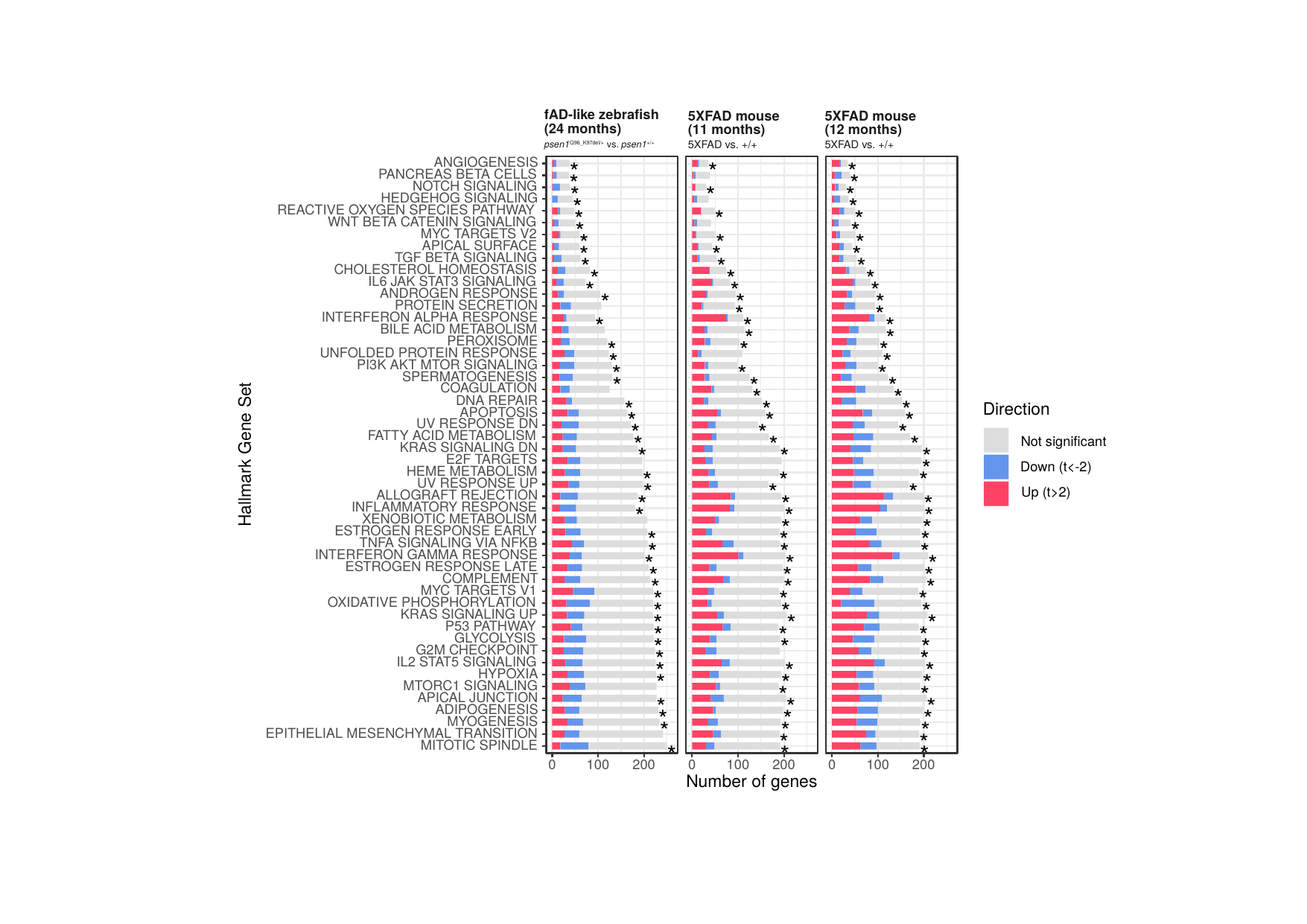

fAD-like zebrafish
(24 months)
psen1Q96_K97del/+ vs. psen1+/+
5XFAD mouse
(11 months)
5XFAD vs. +/+
5XFAD mouse
(12 months)
5XFAD vs. +/+

 ANGIOGENESIS

 PANCREAS BETA CELLS
*
*
*

 NOTCH SIGNALING
*
*

 HEDGEHOG SIGNALING
*
*
*

 REACTIVE OXYGEN SPECIES PATHWAY
*
*

 WNT BETA CATENIN SIGNALING
*
*
*

 MYC TARGETS V2
*
*

 APICAL SURFACE
*
*
*

 TGF BETA SIGNALING
*
*
*

 CHOLESTEROL HOMEOSTASIS
*
*
*

 IL6 JAK STAT3 SIGNALING
*
*
*

 ANDROGEN RESPONSE
*
*
*

 PROTEIN SECRETION
*
*
*

 INTERFERON ALPHA RESPONSE
*
*

 BILE ACID METABOLISM
*
*
*

 PEROXISOME
*
*

 UNFOLDED PROTEIN RESPONSE
*
*
*

 PI3K AKT MTOR SIGNALING
*
*

 SPERMATOGENESIS
*
*
*

 COAGULATION
*
*
*

*
*
 DNA REPAIR

Direction
 APOPTOSIS
*
*
*

 UV RESPONSE DN
*
*
*

 FATTY ACID METABOLISM
*
*
*

Not significant

 KRAS SIGNALING DN
*
*
*

Hallmark Gene Set

 E2F TARGETS
*
*
*

Down (t<-2)
 HEME METABOLISM
*

 UV RESPONSE UP
*
*
*

Up (t>2)
 ALLOGRAFT REJECTION
*
*
*

 INFLAMMATORY RESPONSE
*
*
*

 XENOBIOTIC METABOLISM
*
*
*

 ESTROGEN RESPONSE EARLY
*
*

 TNFA SIGNALING VIA NFKB
*
*
*

 INTERFERON GAMMA RESPONSE
*
*
*

 ESTROGEN RESPONSE LATE
*
*
*

 COMPLEMENT
*
*
*

 MYC TARGETS V1
*
*
*

 OXIDATIVE PHOSPHORYLATION
*
*
*

 KRAS SIGNALING UP
*
*
*

*
*
*
 P53 PATHWAY

 GLYCOLYSIS
*
*
*

 G2M CHECKPOINT
*
*
*

 IL2 STAT5 SIGNALING
*
*

 HYPOXIA
*
*
*

 MTORC1 SIGNALING
*
*
*

 APICAL JUNCTION
*
*

 ADIPOGENESIS
*
*
*

 MYOGENESIS
*
*
*

 EPITHELIAL MESENCHYMAL TRANSITION
*
*
*

 MITOTIC SPINDLE
*
*

*
*
*

200
200
200
0
100
0
100
0
100
Number of genes